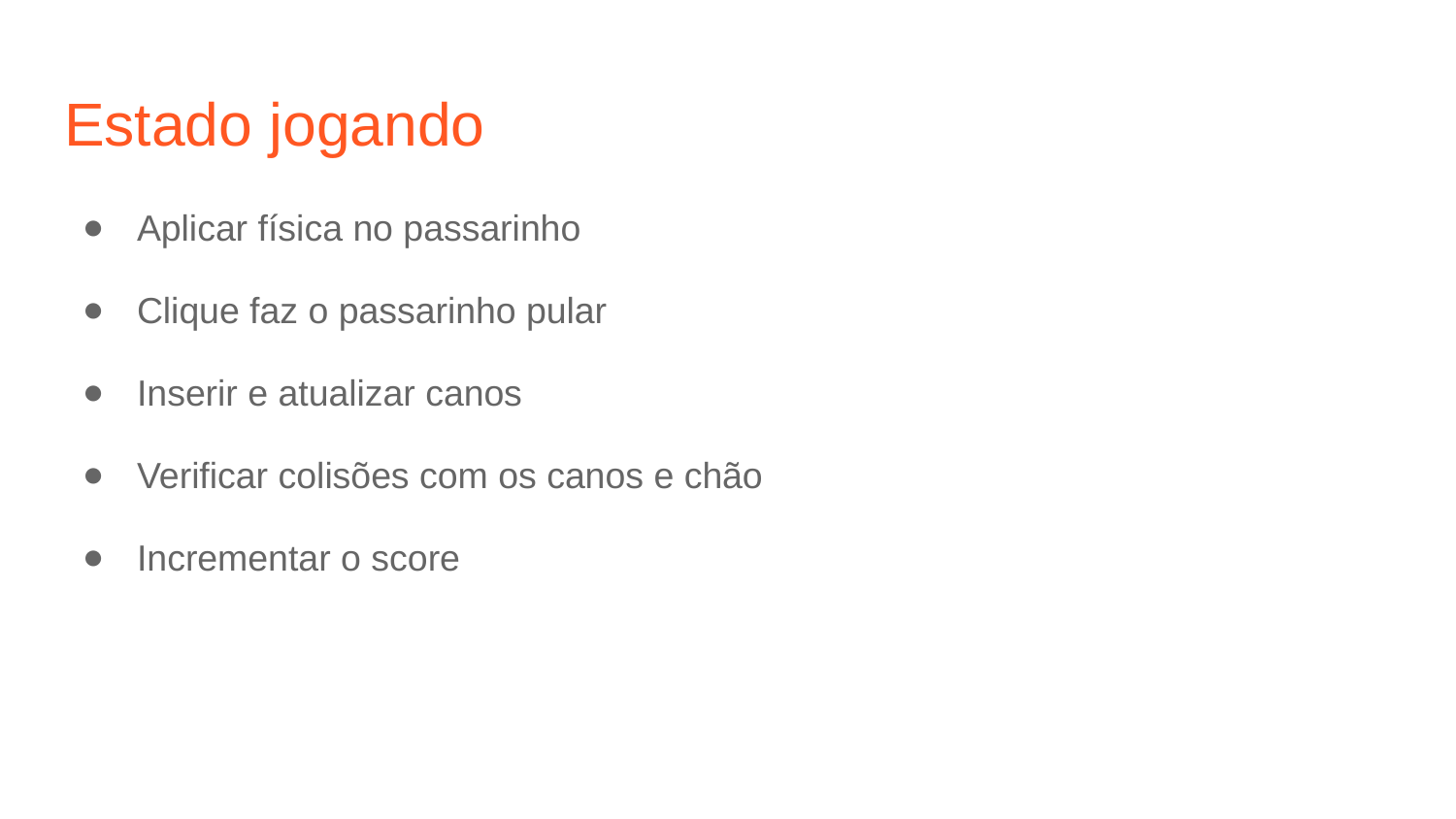

# Estado jogando
Aplicar física no passarinho
Clique faz o passarinho pular
Inserir e atualizar canos
Verificar colisões com os canos e chão
Incrementar o score